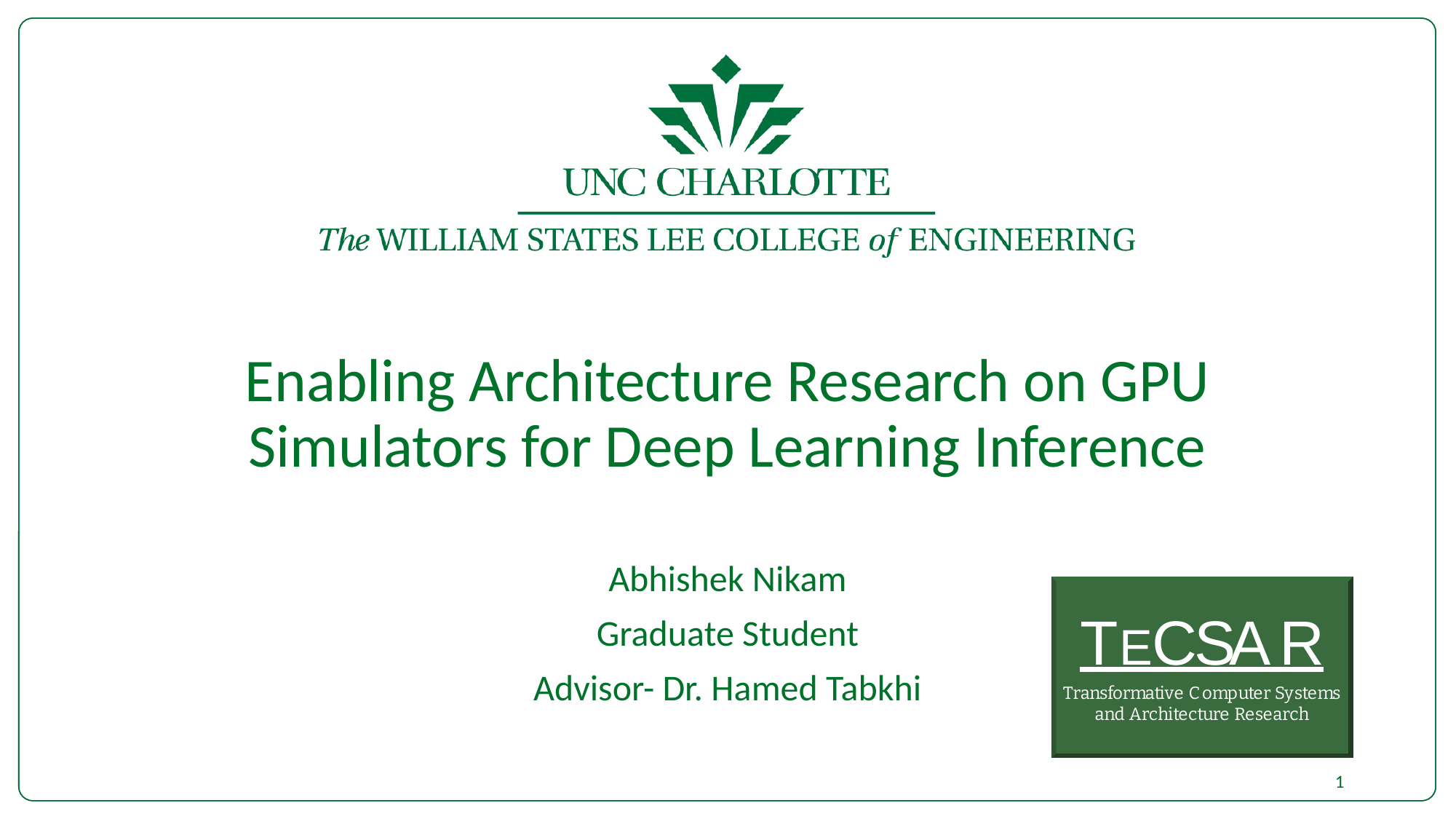

# Enabling Architecture Research on GPU Simulators for Deep Learning Inference
Abhishek Nikam
Graduate Student
Advisor- Dr. Hamed Tabkhi
1